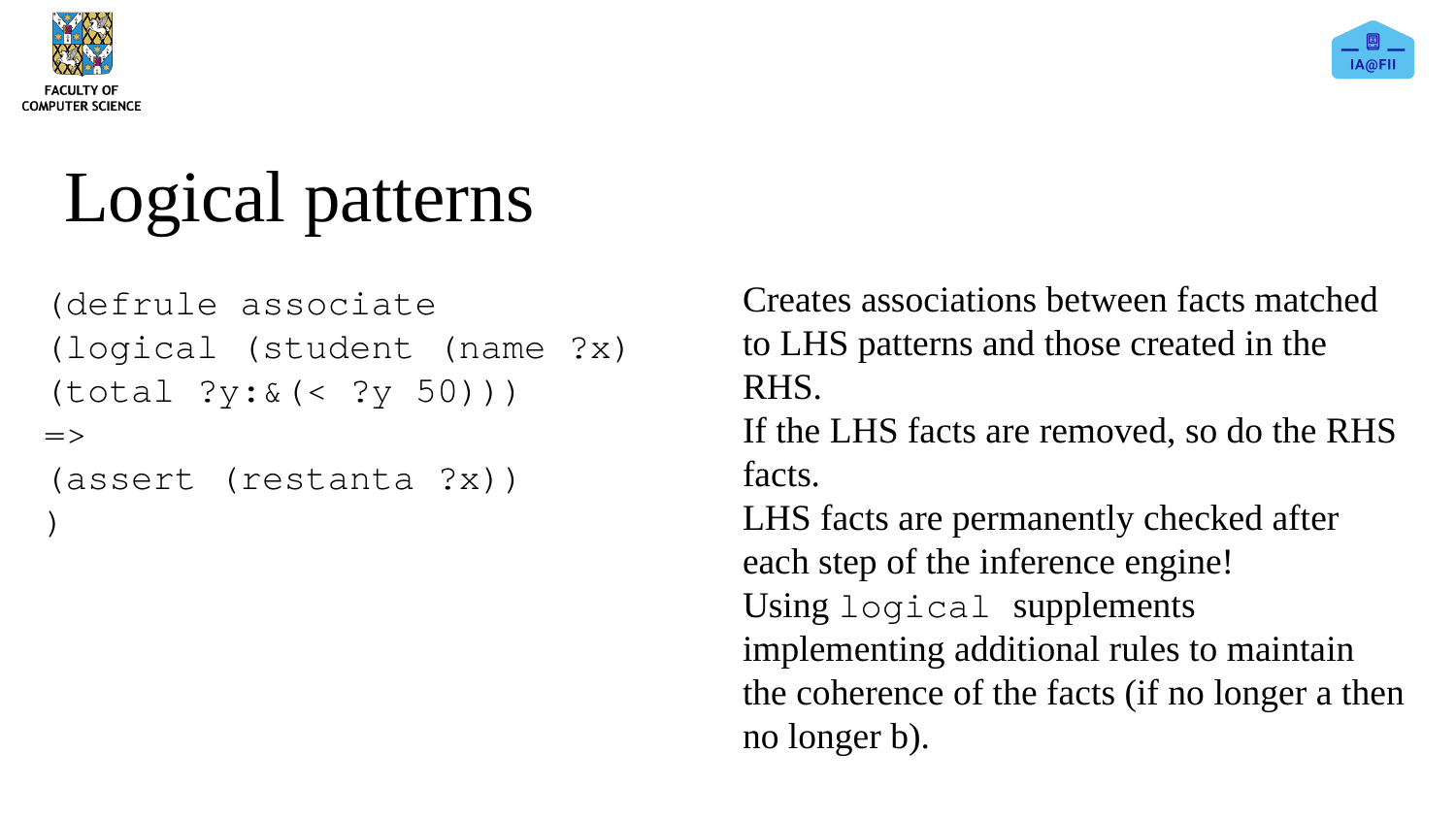

# Logical patterns
Creates associations between facts matched to LHS patterns and those created in the RHS.
If the LHS facts are removed, so do the RHS facts.
LHS facts are permanently checked after each step of the inference engine!
Using logical supplements implementing additional rules to maintain the coherence of the facts (if no longer a then no longer b).
(defrule associate
(logical (student (name ?x) (total ?y:&(< ?y 50)))
=>
(assert (restanta ?x))
)